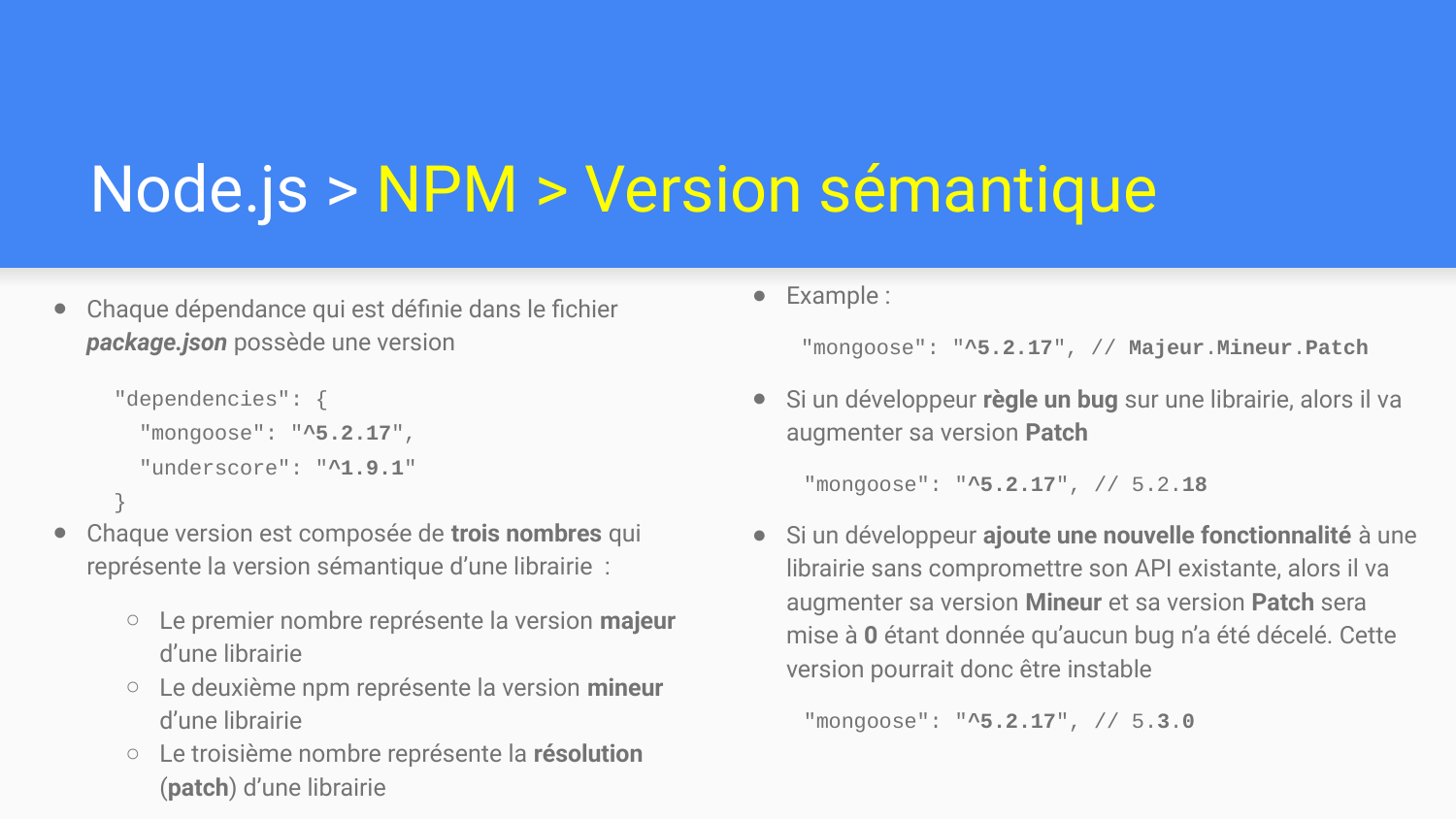

# Node.js > NPM > Version sémantique
Example :
"mongoose": "^5.2.17", // Majeur.Mineur.Patch
Si un développeur règle un bug sur une librairie, alors il va augmenter sa version Patch
      "mongoose": "^5.2.17", // 5.2.18
Si un développeur ajoute une nouvelle fonctionnalité à une librairie sans compromettre son API existante, alors il va augmenter sa version Mineur et sa version Patch sera mise à 0 étant donnée qu’aucun bug n’a été décelé. Cette version pourrait donc être instable
      "mongoose": "^5.2.17", // 5.3.0
Chaque dépendance qui est définie dans le fichier package.json possède une version
 "dependencies": {
   "mongoose": "^5.2.17",
   "underscore": "^1.9.1"
 }
Chaque version est composée de trois nombres qui représente la version sémantique d’une librairie  :
Le premier nombre représente la version majeur d’une librairie
Le deuxième npm représente la version mineur d’une librairie
Le troisième nombre représente la résolution (patch) d’une librairie